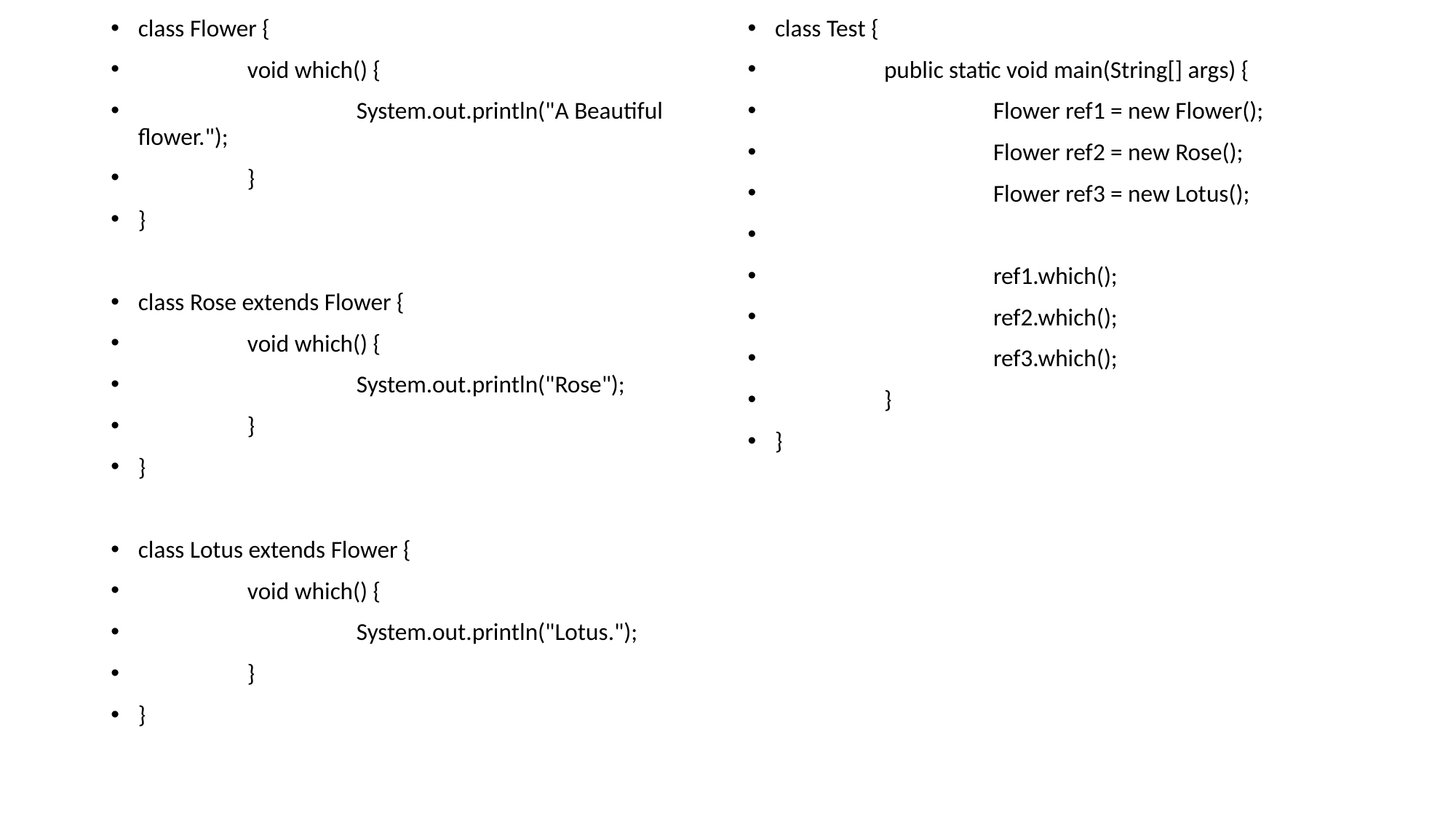

class Flower {
	void which() {
		System.out.println("A Beautiful flower.");
	}
}

class Rose extends Flower {
	void which() {
		System.out.println("Rose");
	}
}

class Lotus extends Flower {
	void which() {
		System.out.println("Lotus.");
	}
}

class Test {
	public static void main(String[] args) {
		Flower ref1 = new Flower();
		Flower ref2 = new Rose();
		Flower ref3 = new Lotus();

		ref1.which();
		ref2.which();
		ref3.which();
	}
}